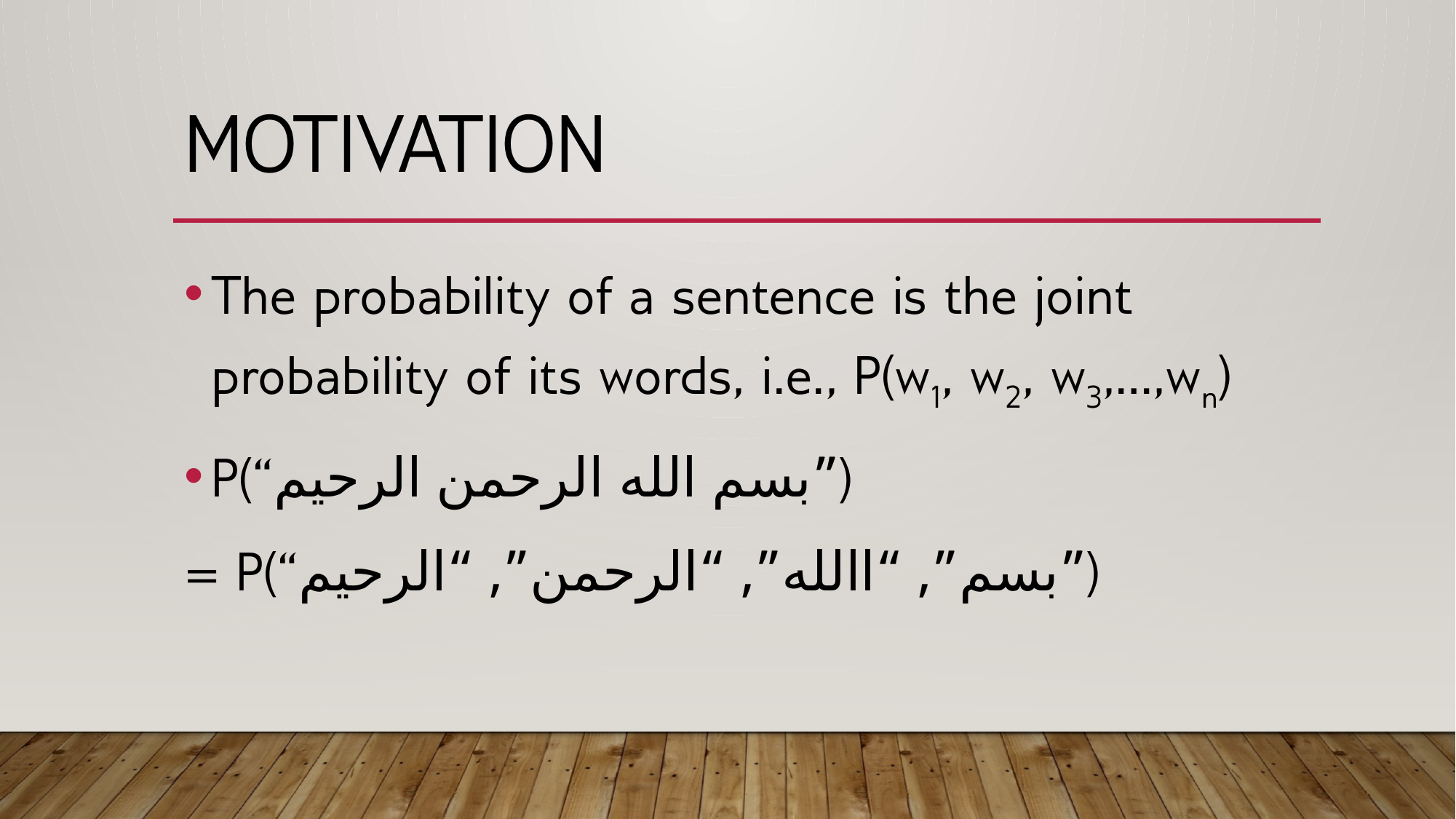

# Motivation
The probability of a sentence is the joint probability of its words, i.e., P(w1, w2, w3,…,wn)
P(“بسم الله الرحمن الرحيم”)
= P(“بسم”, “االله”, “الرحمن”, “الرحيم”)